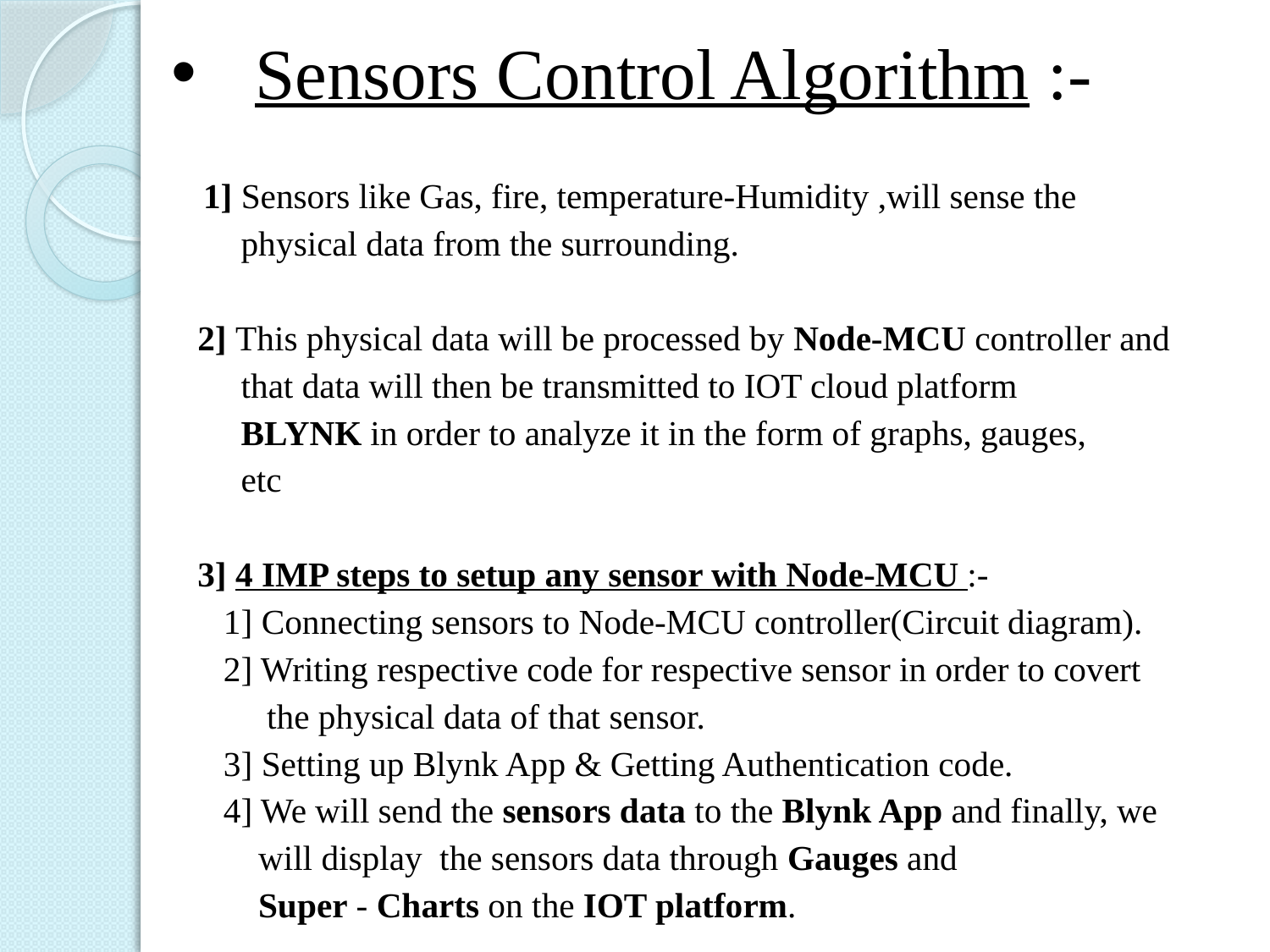

# Sensors Control Algorithm :-

   1] Sensors like Gas, fire, temperature-Humidity ,will sense the
        physical data from the surrounding.

   2] This physical data will be processed by Node-MCU controller and
        that data will then be transmitted to IOT cloud platform
        BLYNK in order to analyze it in the form of graphs, gauges,
        etc

   3] 4 IMP steps to setup any sensor with Node-MCU :-
      1] Connecting sensors to Node-MCU controller(Circuit diagram).
      2] Writing respective code for respective sensor in order to covert
           the physical data of that sensor.
      3] Setting up Blynk App & Getting Authentication code.
      4] We will send the sensors data to the Blynk App and finally, we
          will display  the sensors data through Gauges and
          Super - Charts on the IOT platform.